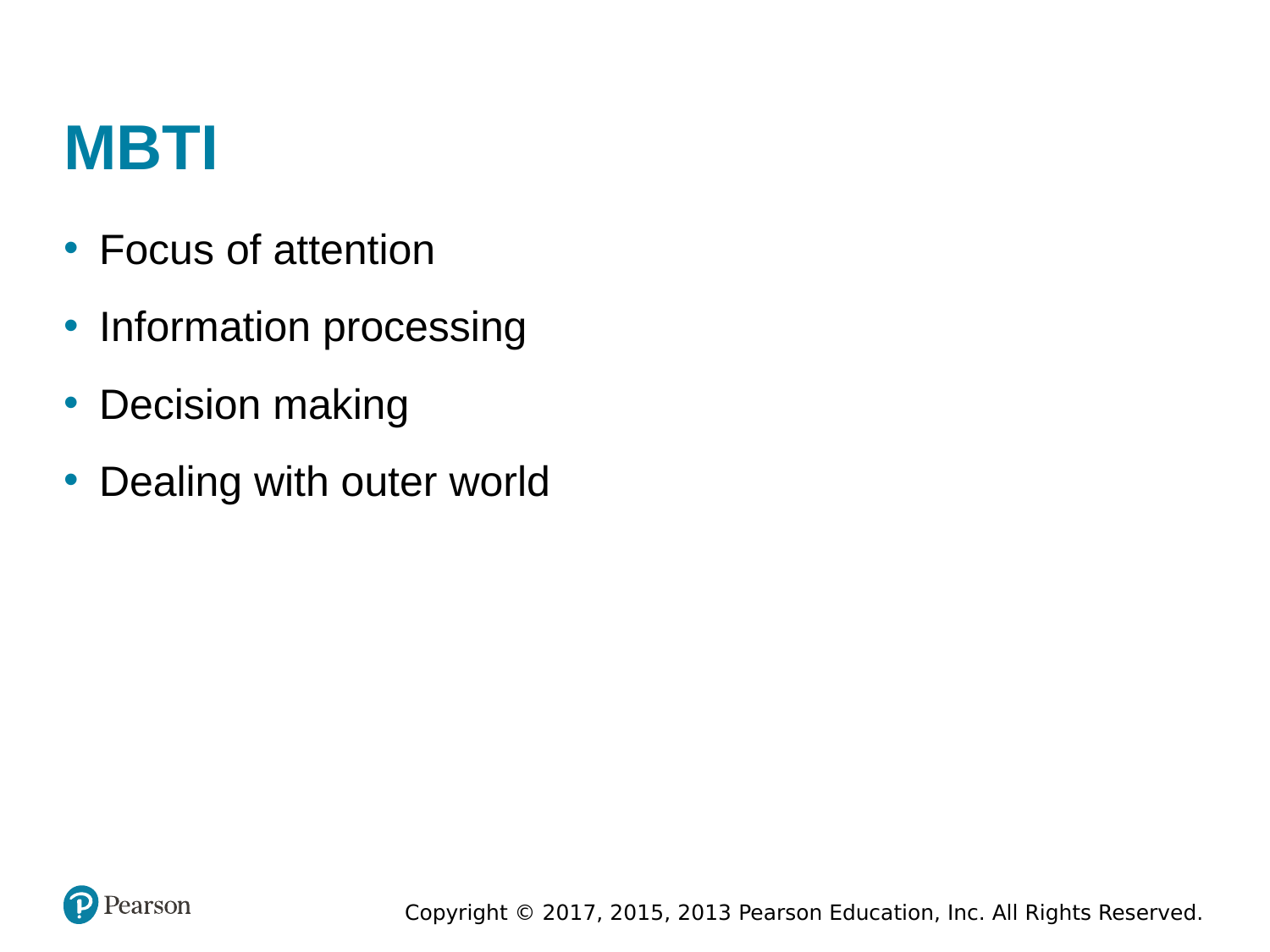

# MBTI
Focus of attention
Information processing
Decision making
Dealing with outer world